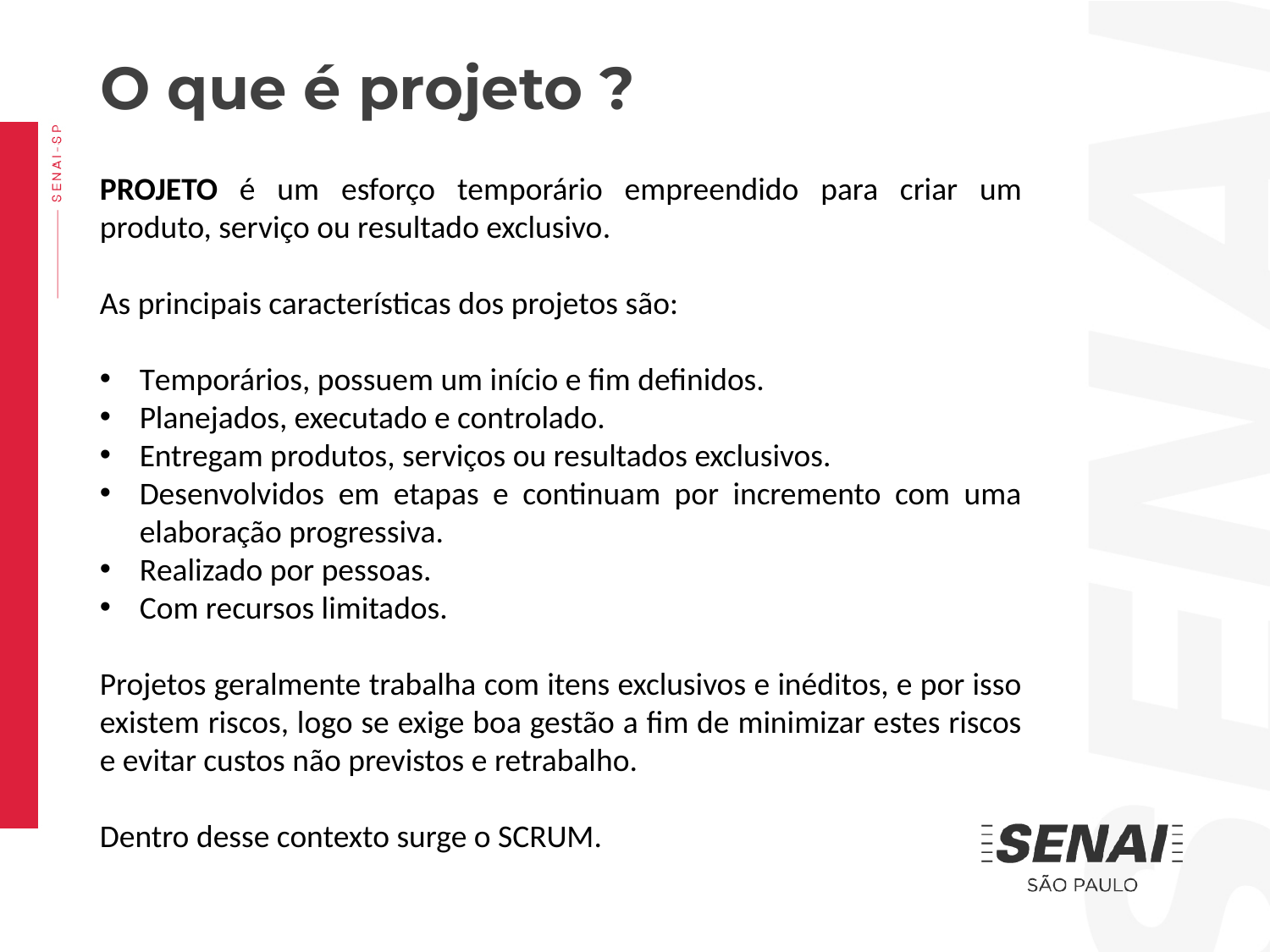

O que é projeto ?
PROJETO é um esforço temporário empreendido para criar um produto, serviço ou resultado exclusivo.

As principais características dos projetos são:

Temporários, possuem um início e fim definidos.
Planejados, executado e controlado.
Entregam produtos, serviços ou resultados exclusivos.
Desenvolvidos em etapas e continuam por incremento com uma elaboração progressiva.
Realizado por pessoas.
Com recursos limitados.

Projetos geralmente trabalha com itens exclusivos e inéditos, e por isso existem riscos, logo se exige boa gestão a fim de minimizar estes riscos e evitar custos não previstos e retrabalho.

Dentro desse contexto surge o SCRUM.